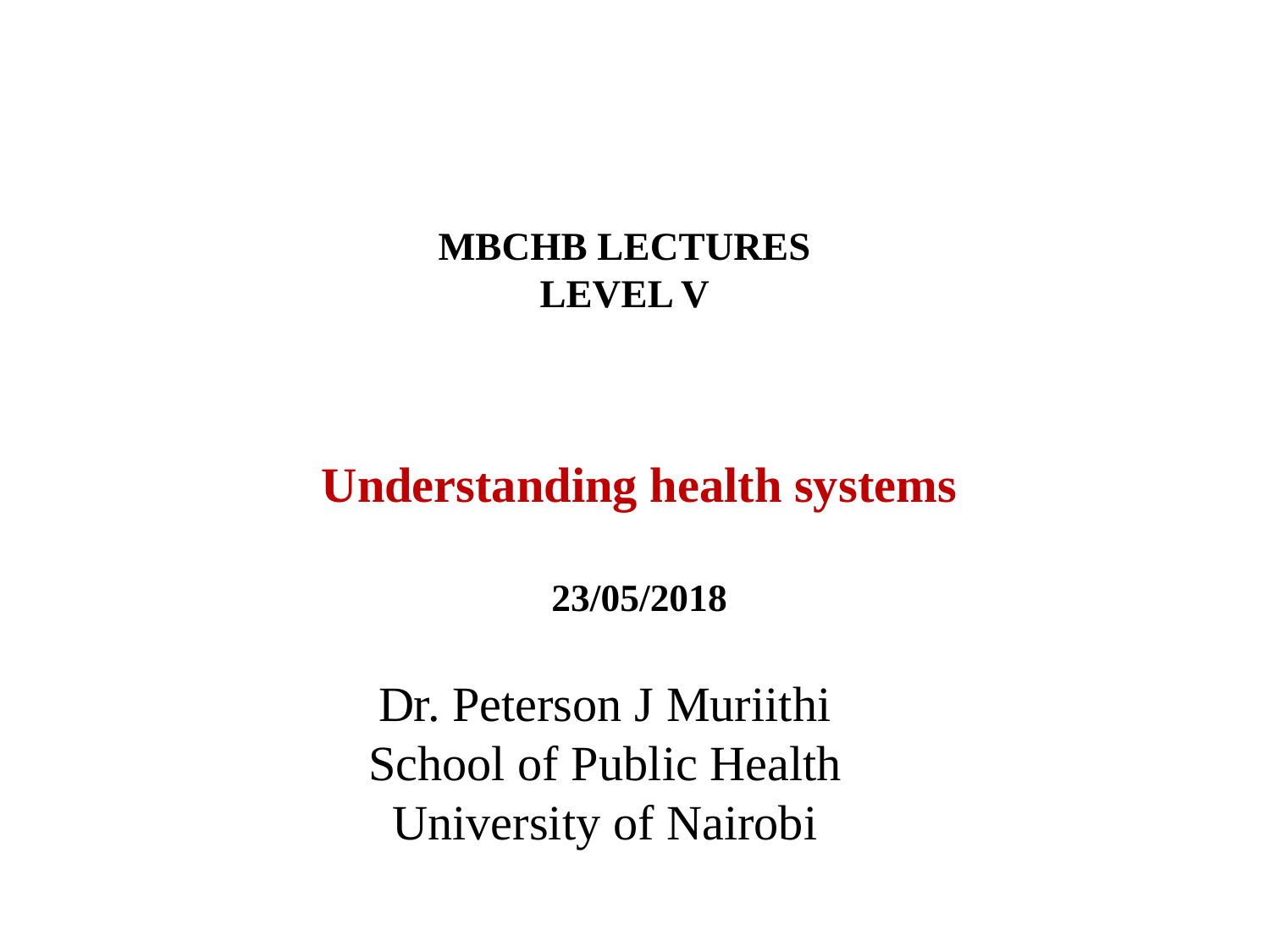

# MBCHB LECTURES LEVEL V
Understanding health systems

23/05/2018
Dr. Peterson J Muriithi
School of Public Health
University of Nairobi